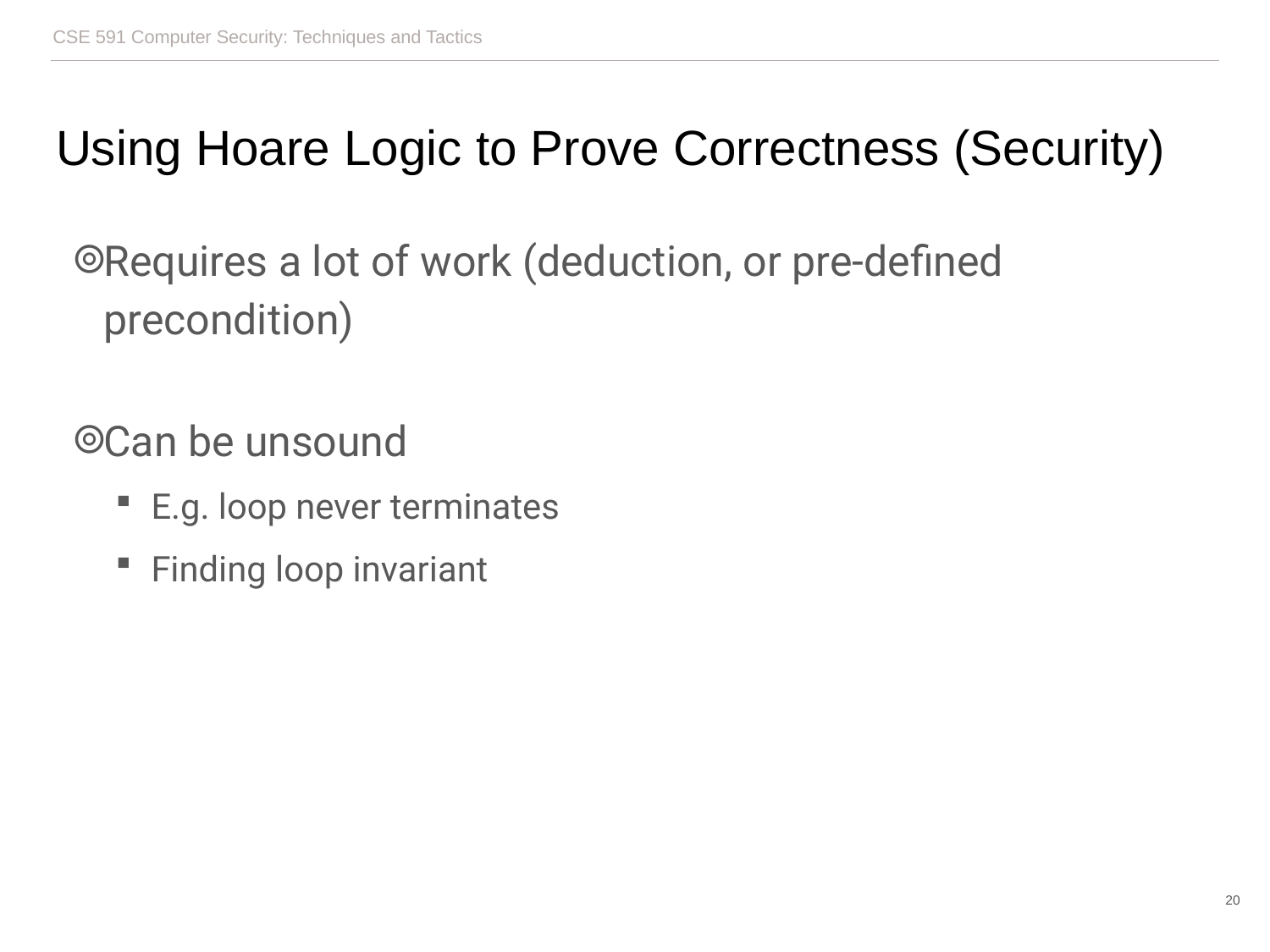

# Using Hoare Logic to Prove Correctness (Security)
Requires a lot of work (deduction, or pre-defined precondition)

Can be unsound
E.g. loop never terminates
Finding loop invariant

20